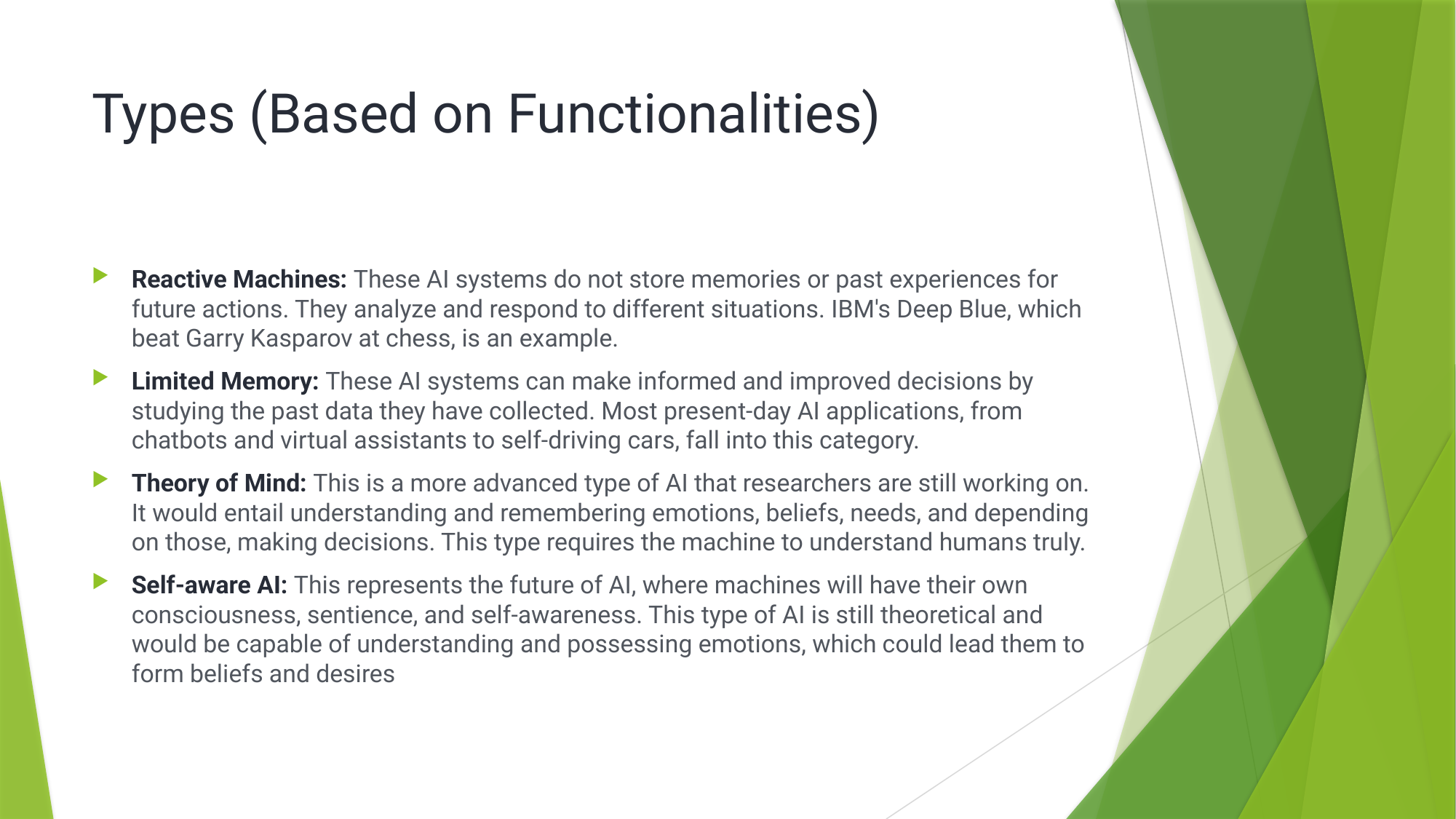

# Types (Based on Functionalities)
Reactive Machines: These AI systems do not store memories or past experiences for future actions. They analyze and respond to different situations. IBM's Deep Blue, which beat Garry Kasparov at chess, is an example.
Limited Memory: These AI systems can make informed and improved decisions by studying the past data they have collected. Most present-day AI applications, from chatbots and virtual assistants to self-driving cars, fall into this category.
Theory of Mind: This is a more advanced type of AI that researchers are still working on. It would entail understanding and remembering emotions, beliefs, needs, and depending on those, making decisions. This type requires the machine to understand humans truly.
Self-aware AI: This represents the future of AI, where machines will have their own consciousness, sentience, and self-awareness. This type of AI is still theoretical and would be capable of understanding and possessing emotions, which could lead them to form beliefs and desires